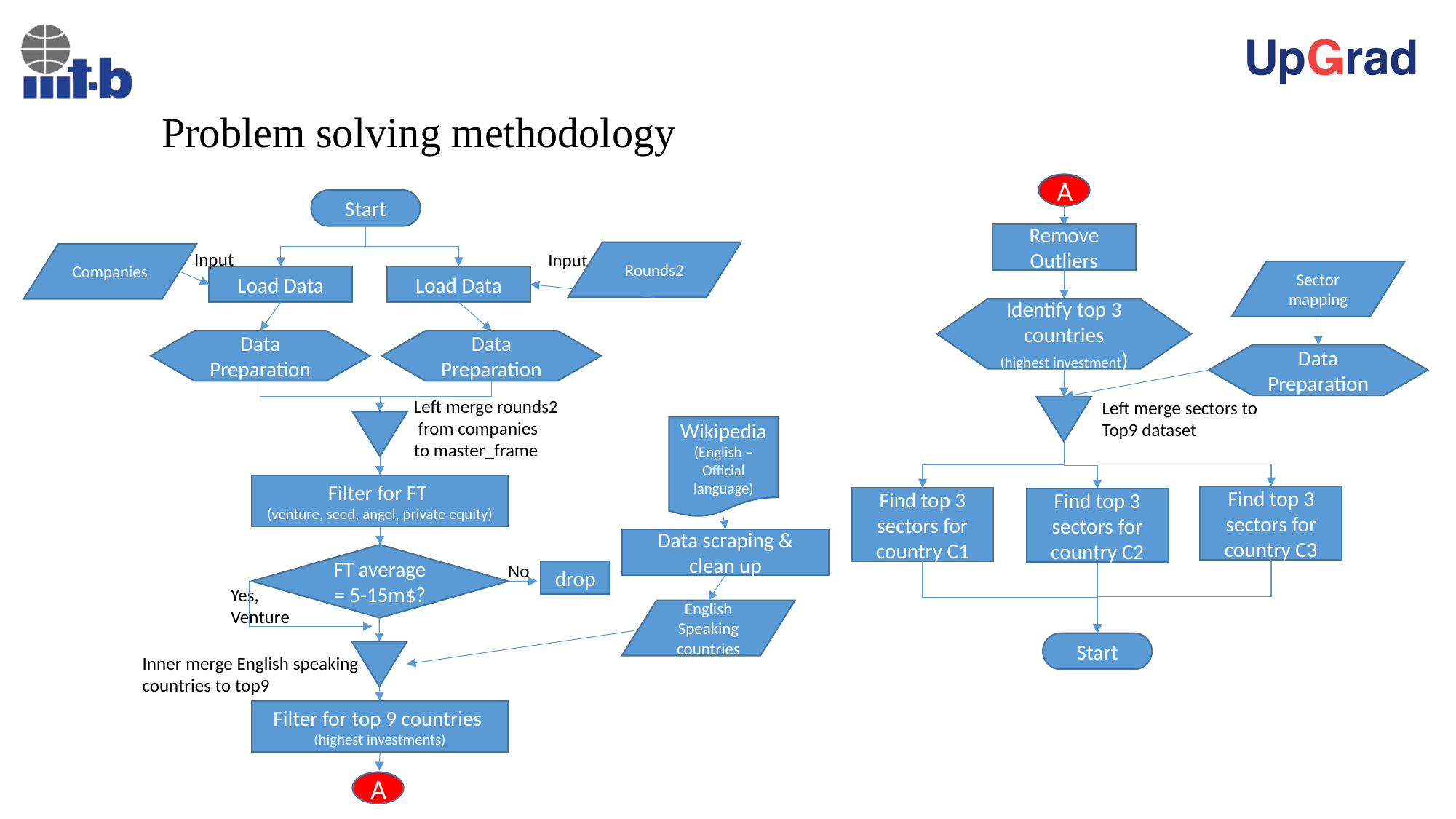

# Problem solving methodology
A
Start
Remove Outliers
Input
Rounds2
Input
Companies
Sector mapping
Load Data
Load Data
Identify top 3 countries (highest investment)
Data Preparation
Data Preparation
Data Preparation
Left merge rounds2
 from companies
to master_frame
Left merge sectors to
Top9 dataset

Wikipedia
(English – Official language)
Filter for FT
(venture, seed, angel, private equity)
Find top 3 sectors for country C3
Find top 3 sectors for country C1
Find top 3 sectors for country C2
Data scraping & clean up
FT average = 5-15m$?
No
drop
Yes,
Venture
English Speaking countries
Start

Inner merge English speaking countries to top9
Filter for top 9 countries
(highest investments)
A